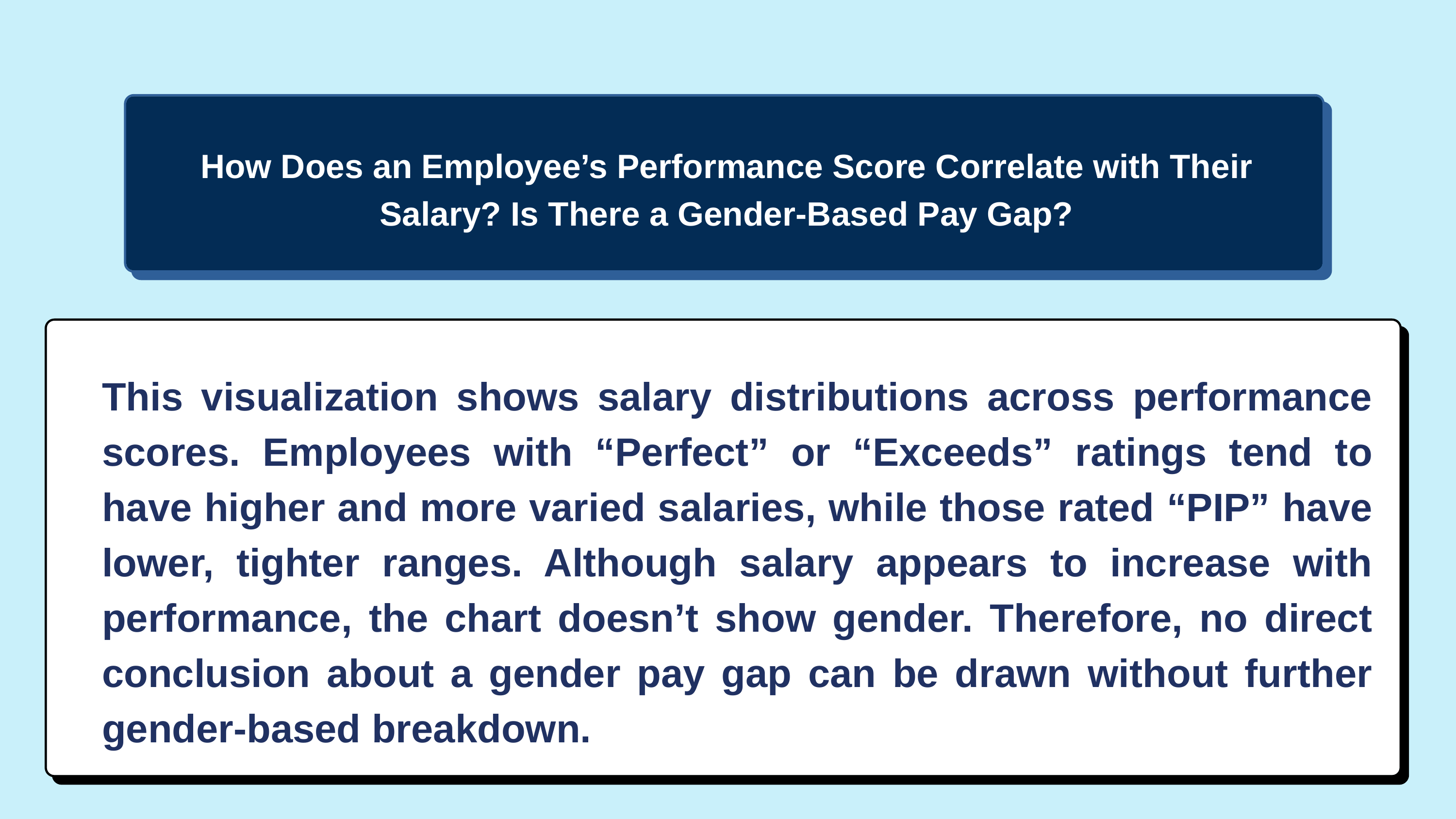

How Does an Employee’s Performance Score Correlate with Their Salary? Is There a Gender-Based Pay Gap?

This visualization shows salary distributions across performance scores. Employees with “Perfect” or “Exceeds” ratings tend to have higher and more varied salaries, while those rated “PIP” have lower, tighter ranges. Although salary appears to increase with performance, the chart doesn’t show gender. Therefore, no direct conclusion about a gender pay gap can be drawn without further gender-based breakdown.